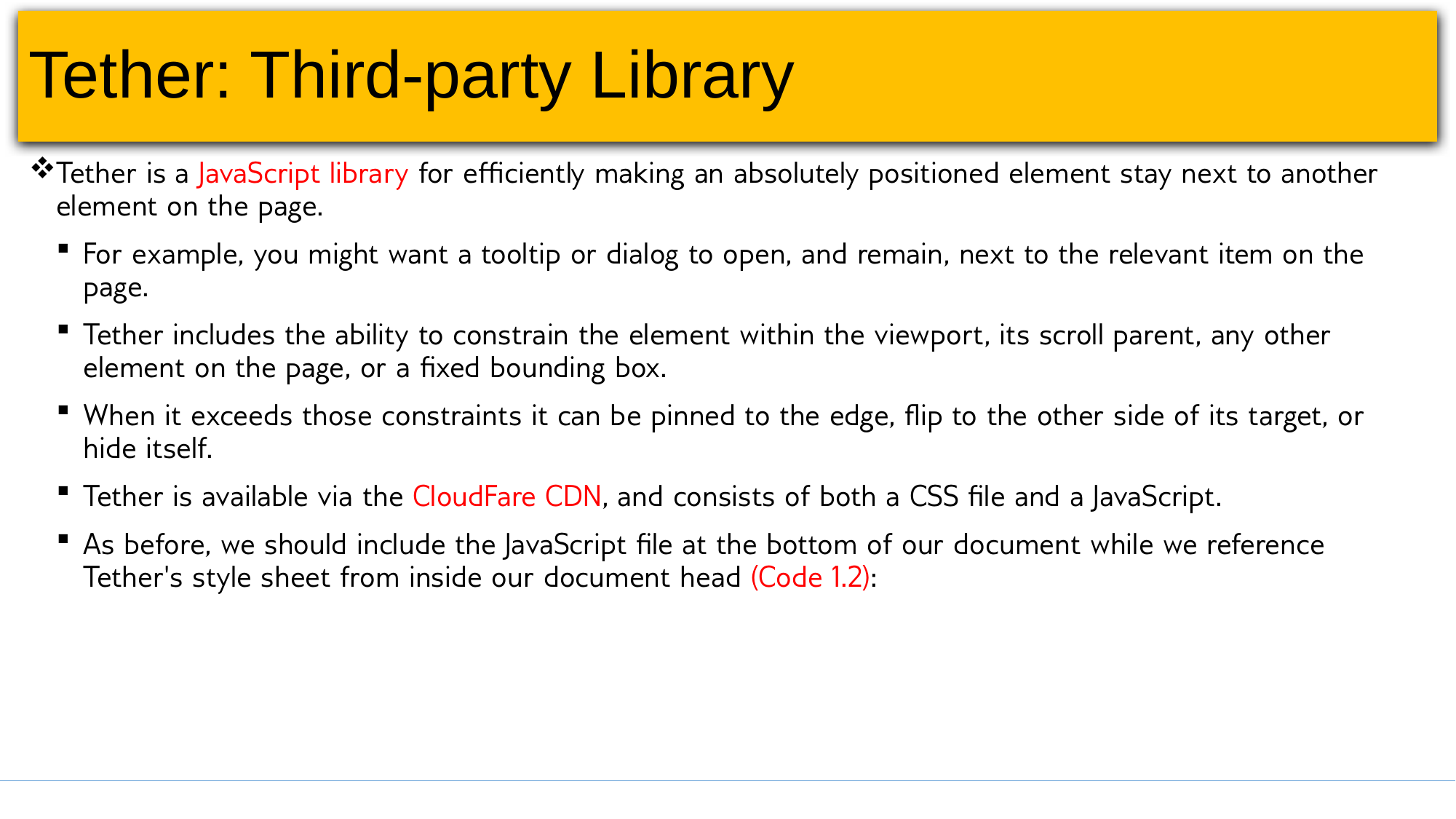

# Tether: Third-party Library
Tether is a JavaScript library for efficiently making an absolutely positioned element stay next to another element on the page.
For example, you might want a tooltip or dialog to open, and remain, next to the relevant item on the page.
Tether includes the ability to constrain the element within the viewport, its scroll parent, any other element on the page, or a fixed bounding box.
When it exceeds those constraints it can be pinned to the edge, flip to the other side of its target, or hide itself.
Tether is available via the CloudFare CDN, and consists of both a CSS file and a JavaScript.
As before, we should include the JavaScript file at the bottom of our document while we reference Tether's style sheet from inside our document head (Code 1.2):